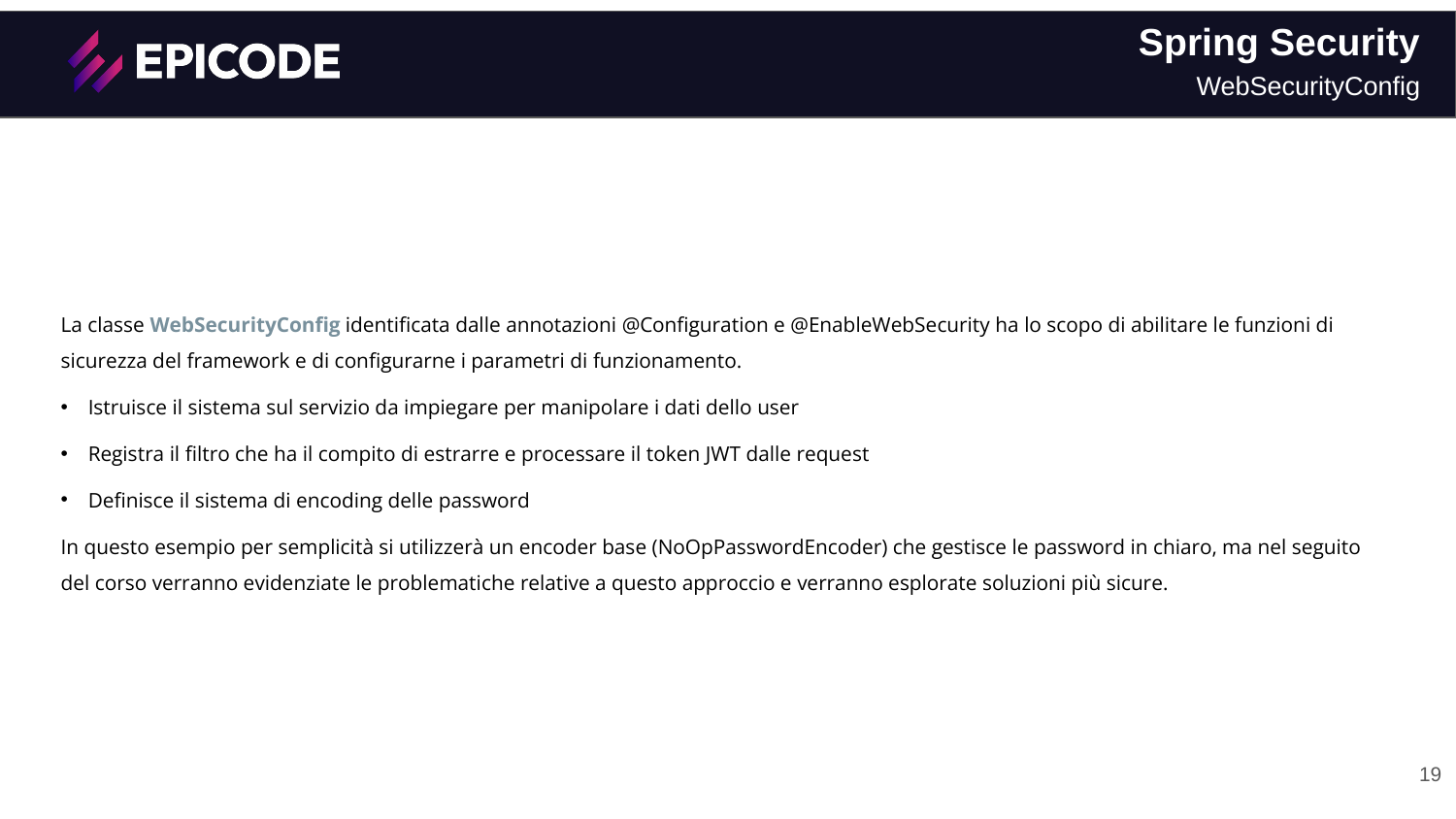

Spring Security

WebSecurityConfig
La classe WebSecurityConfig identificata dalle annotazioni @Configuration e @EnableWebSecurity ha lo scopo di abilitare le funzioni di sicurezza del framework e di configurarne i parametri di funzionamento.
Istruisce il sistema sul servizio da impiegare per manipolare i dati dello user
Registra il filtro che ha il compito di estrarre e processare il token JWT dalle request
Definisce il sistema di encoding delle password
In questo esempio per semplicità si utilizzerà un encoder base (NoOpPasswordEncoder) che gestisce le password in chiaro, ma nel seguito del corso verranno evidenziate le problematiche relative a questo approccio e verranno esplorate soluzioni più sicure.
19